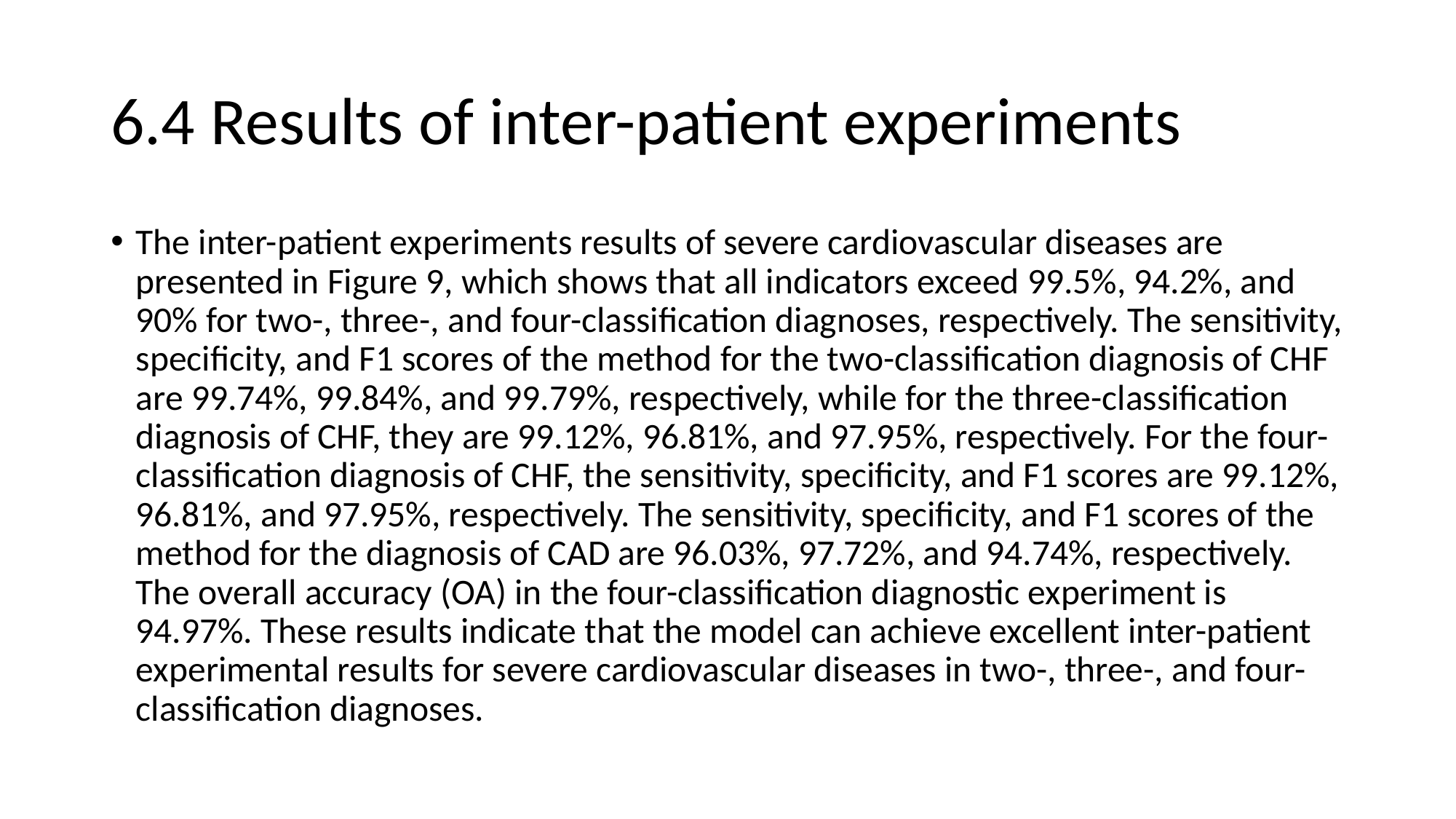

# 6.4 Results of inter-patient experiments
The inter-patient experiments results of severe cardiovascular diseases are presented in Figure 9, which shows that all indicators exceed 99.5%, 94.2%, and 90% for two-, three-, and four-classification diagnoses, respectively. The sensitivity, specificity, and F1 scores of the method for the two-classification diagnosis of CHF are 99.74%, 99.84%, and 99.79%, respectively, while for the three-classification diagnosis of CHF, they are 99.12%, 96.81%, and 97.95%, respectively. For the four-classification diagnosis of CHF, the sensitivity, specificity, and F1 scores are 99.12%, 96.81%, and 97.95%, respectively. The sensitivity, specificity, and F1 scores of the method for the diagnosis of CAD are 96.03%, 97.72%, and 94.74%, respectively. The overall accuracy (OA) in the four-classification diagnostic experiment is 94.97%. These results indicate that the model can achieve excellent inter-patient experimental results for severe cardiovascular diseases in two-, three-, and four-classification diagnoses.